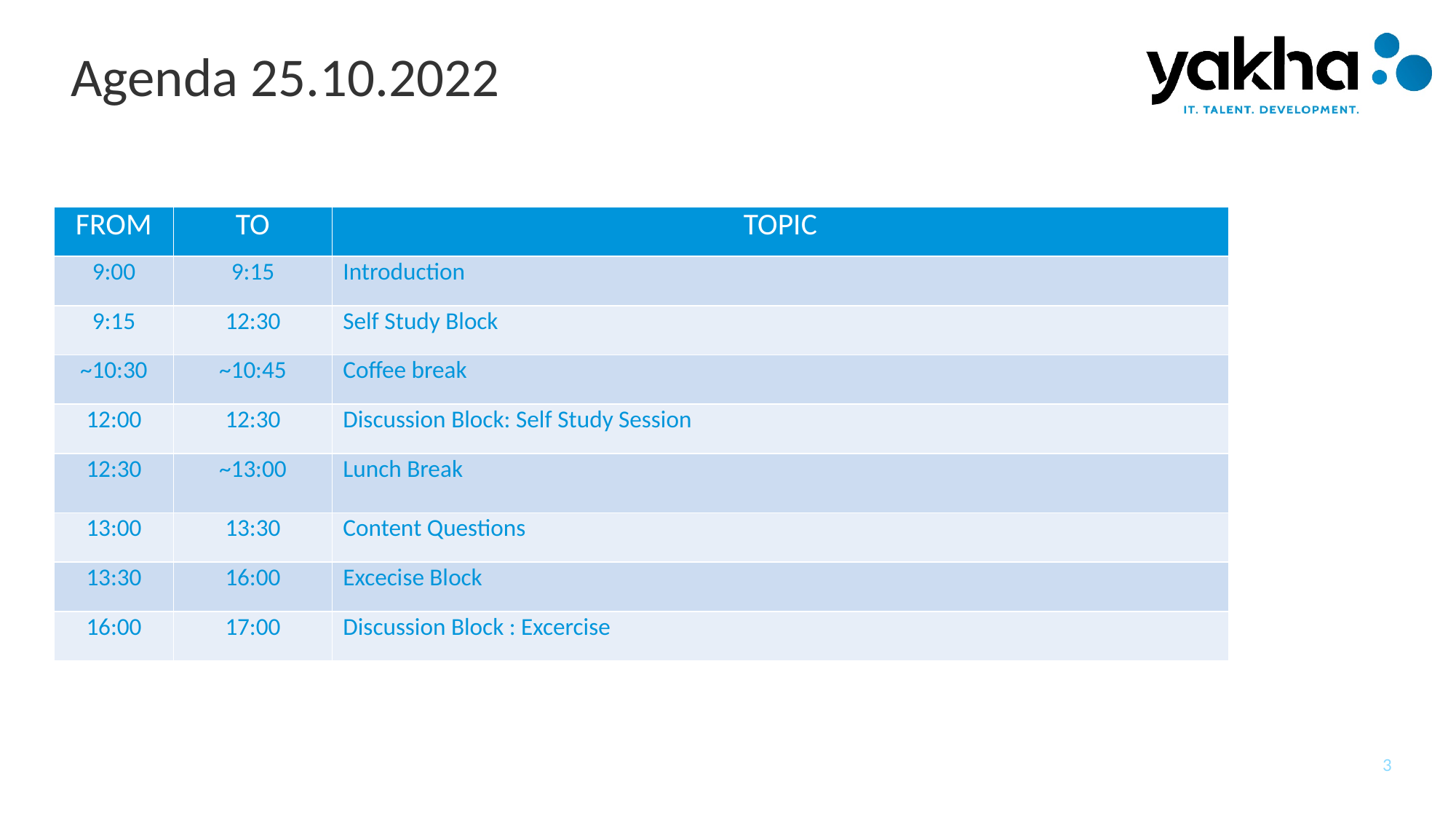

# Agenda 25.10.2022
| from | to | topic |
| --- | --- | --- |
| 9:00 | 9:15 | Introduction |
| 9:15 | 12:30 | Self Study Block |
| ~10:30 | ~10:45 | Coffee break |
| 12:00 | 12:30 | Discussion Block: Self Study Session |
| 12:30 | ~13:00 | Lunch Break |
| 13:00 | 13:30 | Content Questions |
| 13:30 | 16:00 | Excecise Block |
| 16:00 | 17:00 | Discussion Block : Excercise |
3